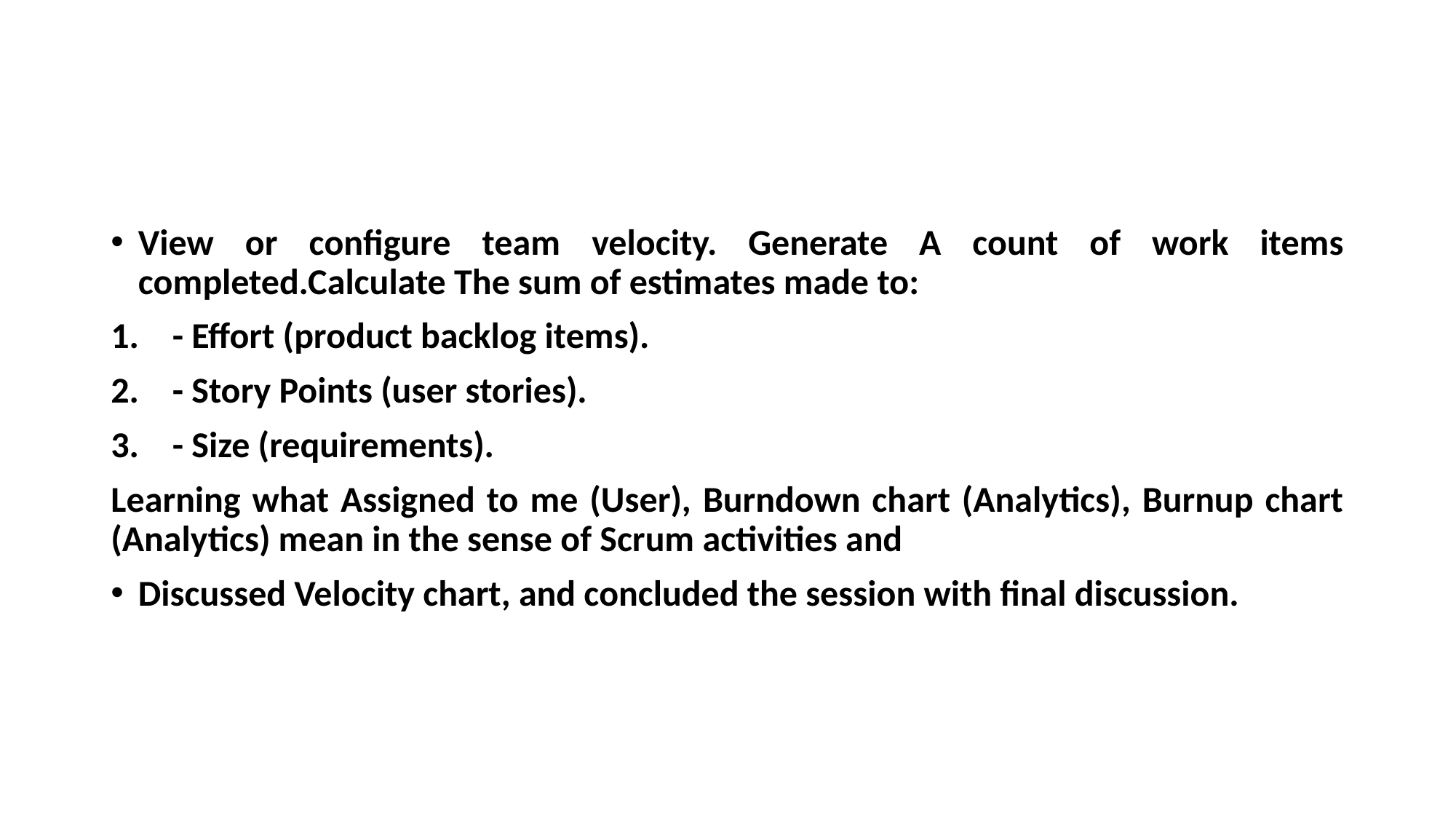

View or configure team velocity. Generate A count of work items completed.Calculate The sum of estimates made to:
- Effort (product backlog items).
- Story Points (user stories).
- Size (requirements).
Learning what Assigned to me (User), Burndown chart (Analytics), Burnup chart (Analytics) mean in the sense of Scrum activities and
Discussed Velocity chart, and concluded the session with final discussion.